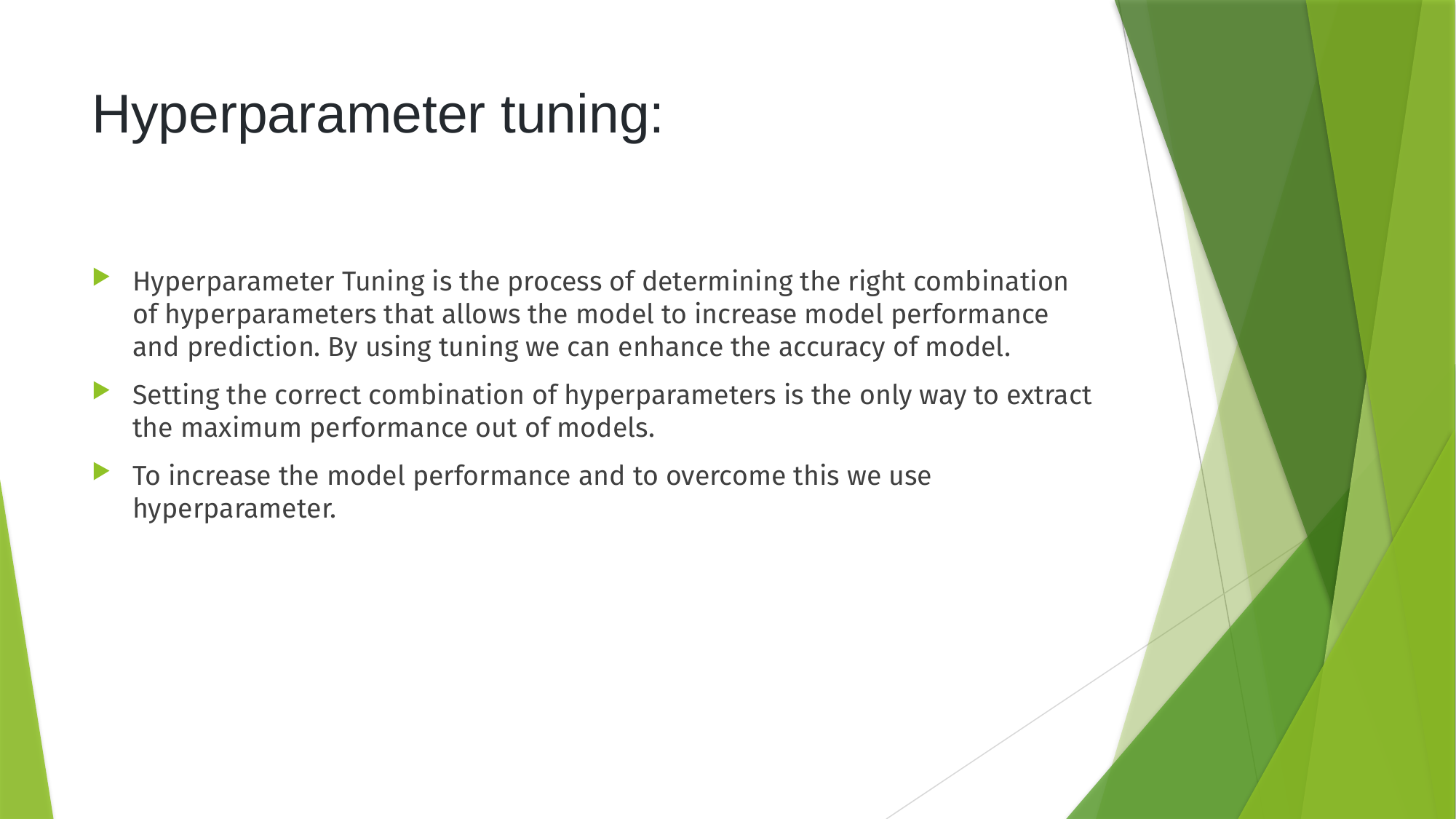

# Hyperparameter tuning:
Hyperparameter Tuning is the process of determining the right combination of hyperparameters that allows the model to increase model performance and prediction. By using tuning we can enhance the accuracy of model.
Setting the correct combination of hyperparameters is the only way to extract the maximum performance out of models.
To increase the model performance and to overcome this we use hyperparameter.